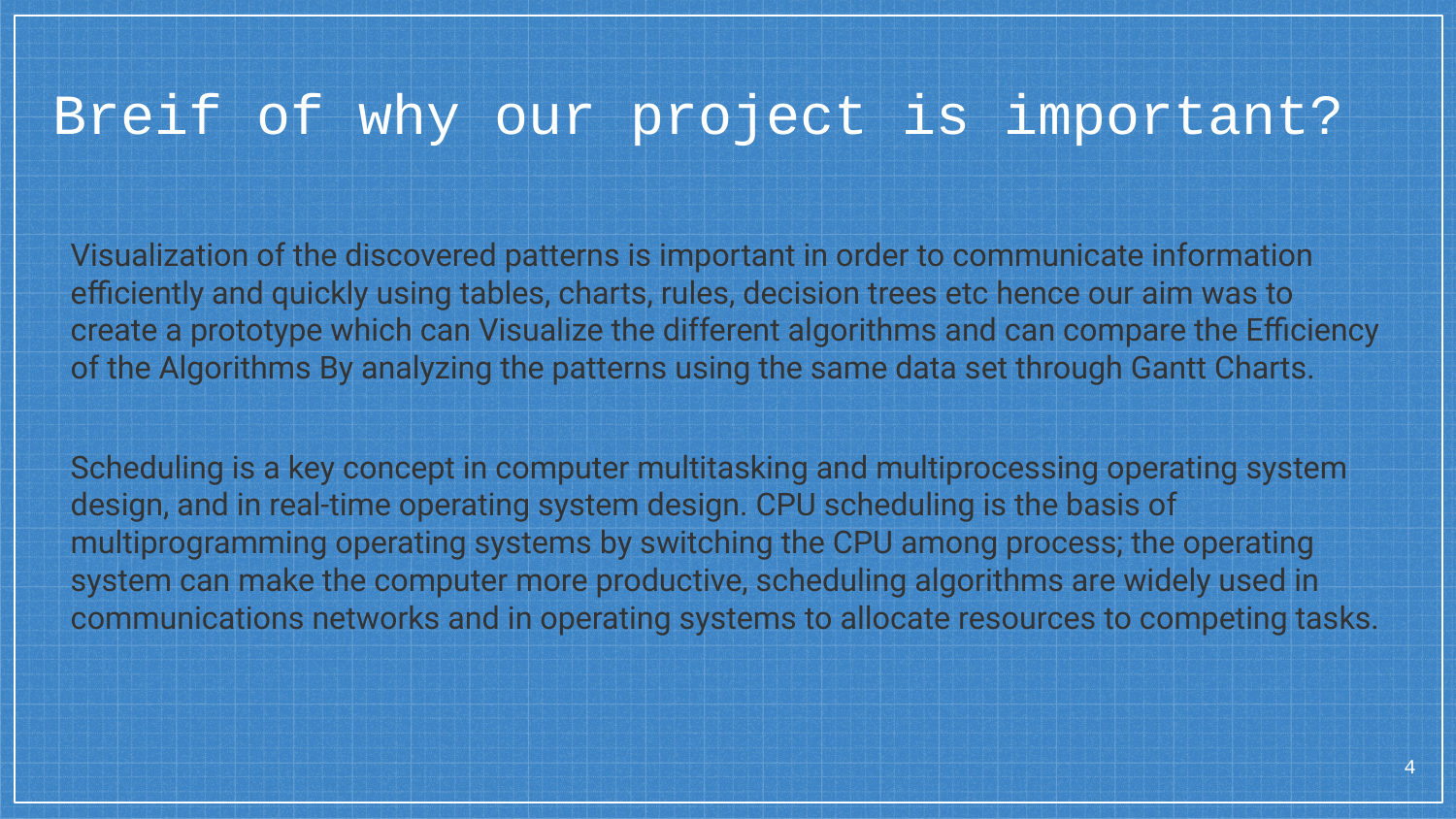

Breif of why our project is important?

Visualization of the discovered patterns is important in order to communicate information efficiently and quickly using tables, charts, rules, decision trees etc hence our aim was to create a prototype which can Visualize the different algorithms and can compare the Efficiency of the Algorithms By analyzing the patterns using the same data set through Gantt Charts.

Scheduling is a key concept in computer multitasking and multiprocessing operating system design, and in real-time operating system design. CPU scheduling is the basis of multiprogramming operating systems by switching the CPU among process; the operating system can make the computer more productive, scheduling algorithms are widely used in communications networks and in operating systems to allocate resources to competing tasks.
4